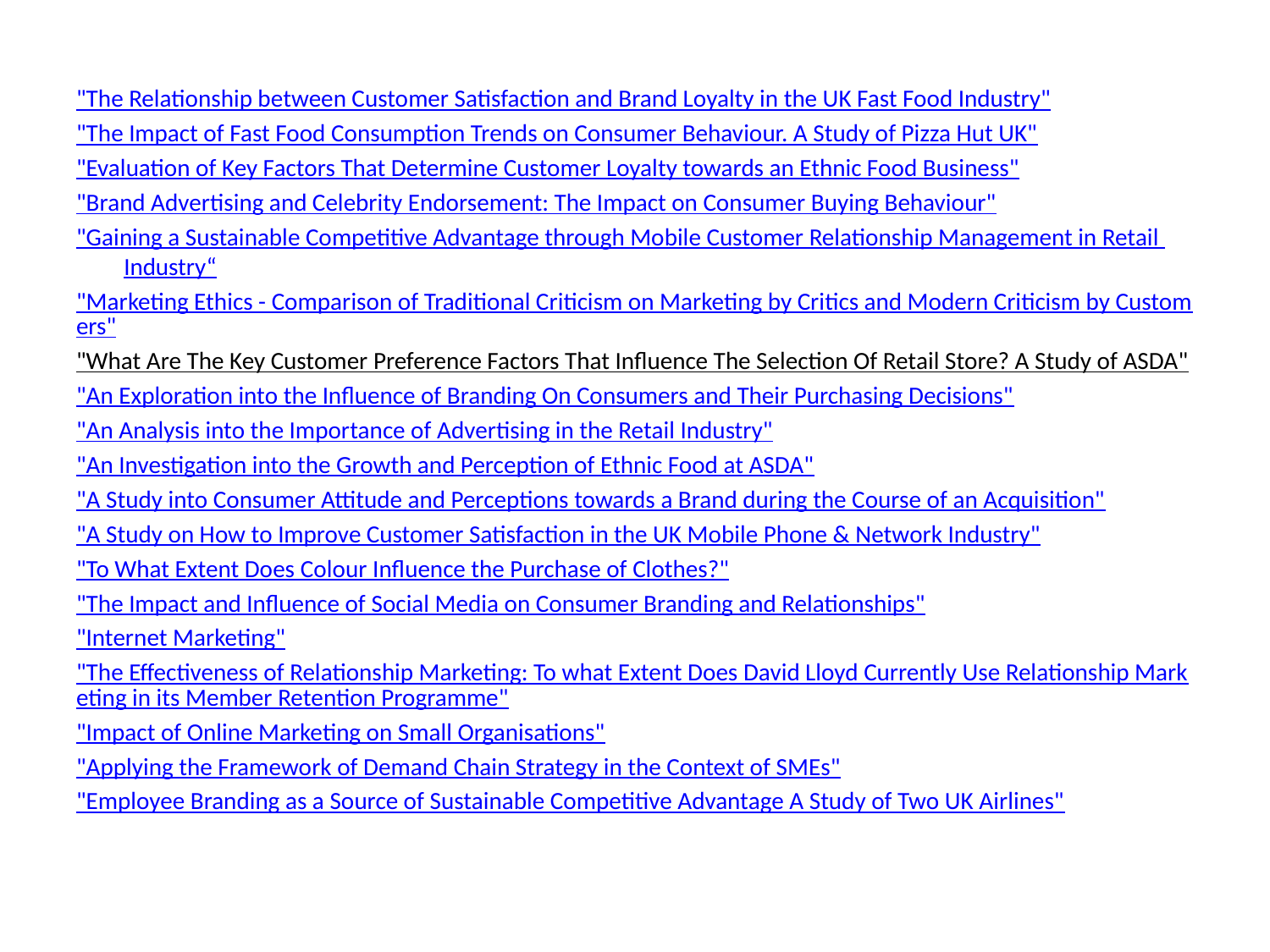

"The Relationship between Customer Satisfaction and Brand Loyalty in the UK Fast Food Industry"
"The Impact of Fast Food Consumption Trends on Consumer Behaviour. A Study of Pizza Hut UK"
"Evaluation of Key Factors That Determine Customer Loyalty towards an Ethnic Food Business"
"Brand Advertising and Celebrity Endorsement: The Impact on Consumer Buying Behaviour"
"Gaining a Sustainable Competitive Advantage through Mobile Customer Relationship Management in Retail Industry“
"Marketing Ethics - Comparison of Traditional Criticism on Marketing by Critics and Modern Criticism by Customers"
"What Are The Key Customer Preference Factors That Influence The Selection Of Retail Store? A Study of ASDA"
"An Exploration into the Influence of Branding On Consumers and Their Purchasing Decisions"
"An Analysis into the Importance of Advertising in the Retail Industry"
"An Investigation into the Growth and Perception of Ethnic Food at ASDA"
"A Study into Consumer Attitude and Perceptions towards a Brand during the Course of an Acquisition"
"A Study on How to Improve Customer Satisfaction in the UK Mobile Phone & Network Industry"
"To What Extent Does Colour Influence the Purchase of Clothes?"
"The Impact and Influence of Social Media on Consumer Branding and Relationships"
"Internet Marketing"
"The Effectiveness of Relationship Marketing: To what Extent Does David Lloyd Currently Use Relationship Marketing in its Member Retention Programme"
"Impact of Online Marketing on Small Organisations"
"Applying the Framework of Demand Chain Strategy in the Context of SMEs"
"Employee Branding as a Source of Sustainable Competitive Advantage A Study of Two UK Airlines"